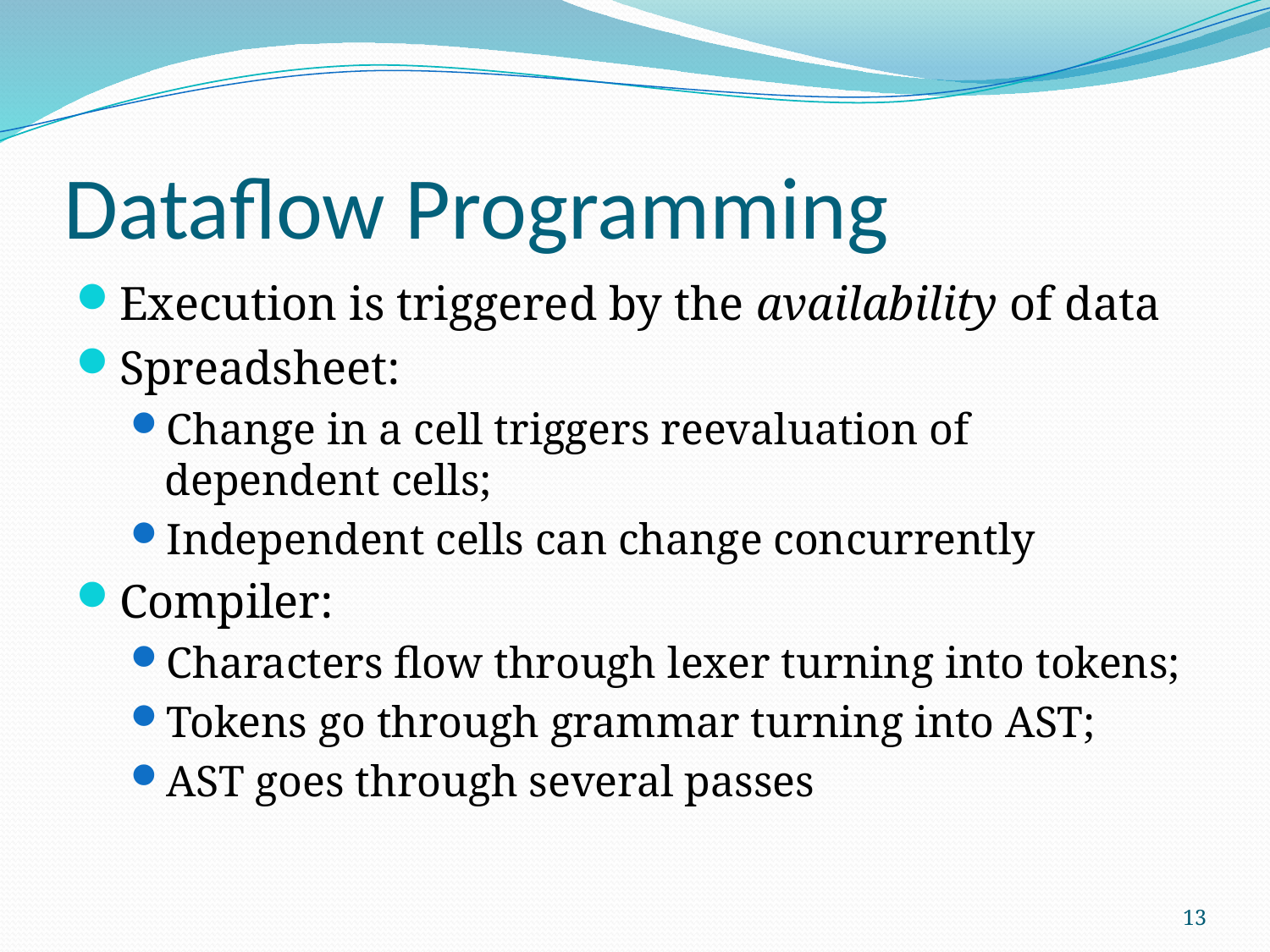

# Dataflow Programming
Execution is triggered by the availability of data
Spreadsheet:
Change in a cell triggers reevaluation of dependent cells;
Independent cells can change concurrently
Compiler:
Characters flow through lexer turning into tokens;
Tokens go through grammar turning into AST;
AST goes through several passes

13